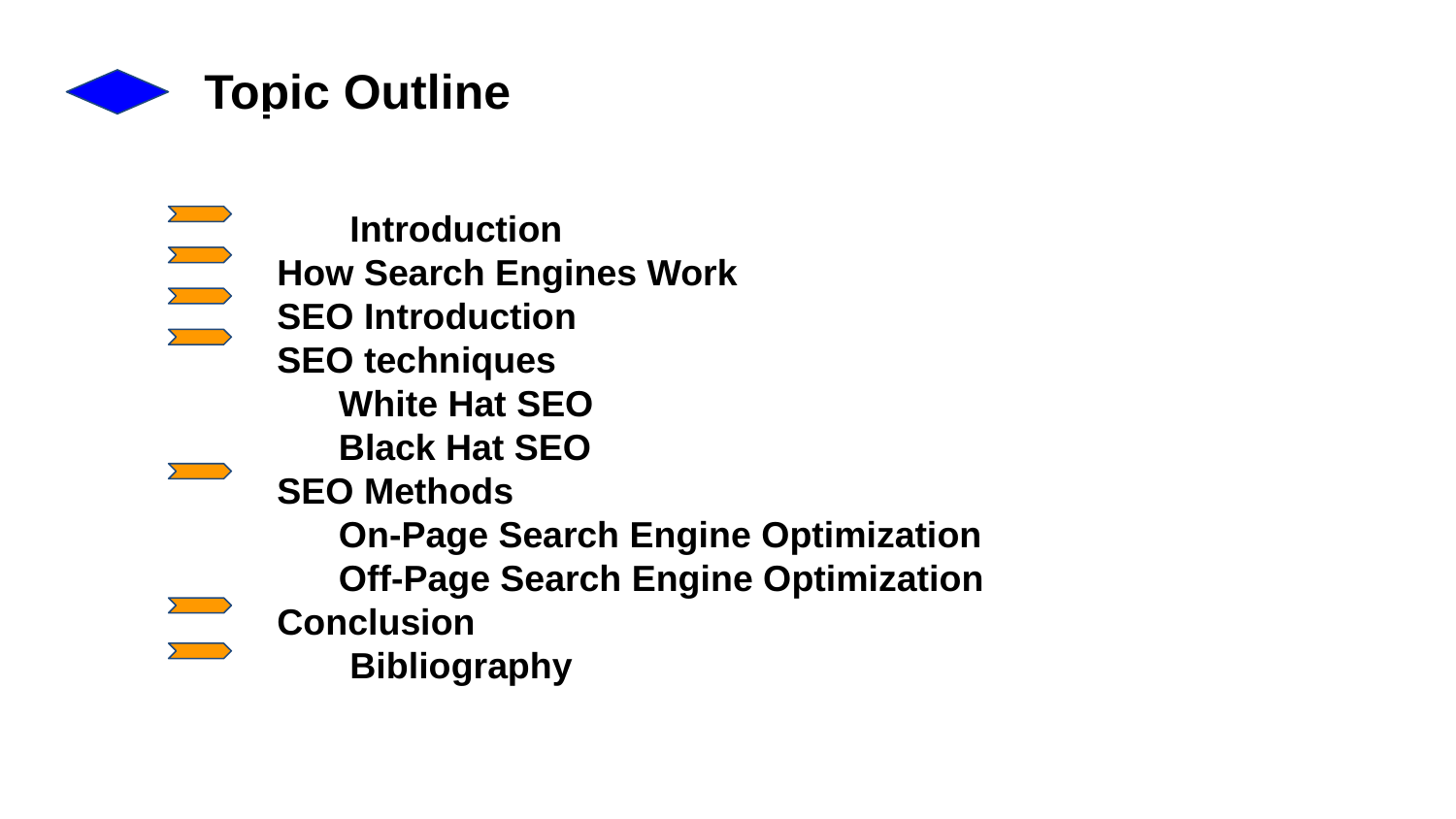

Topic Outline

  	Introduction
  	How Search Engines Work
  	SEO Introduction
  	SEO techniques
White Hat SEO
Black Hat SEO
  	SEO Methods
On-Page Search Engine Optimization
Off-Page Search Engine Optimization
  	Conclusion
  	Bibliography